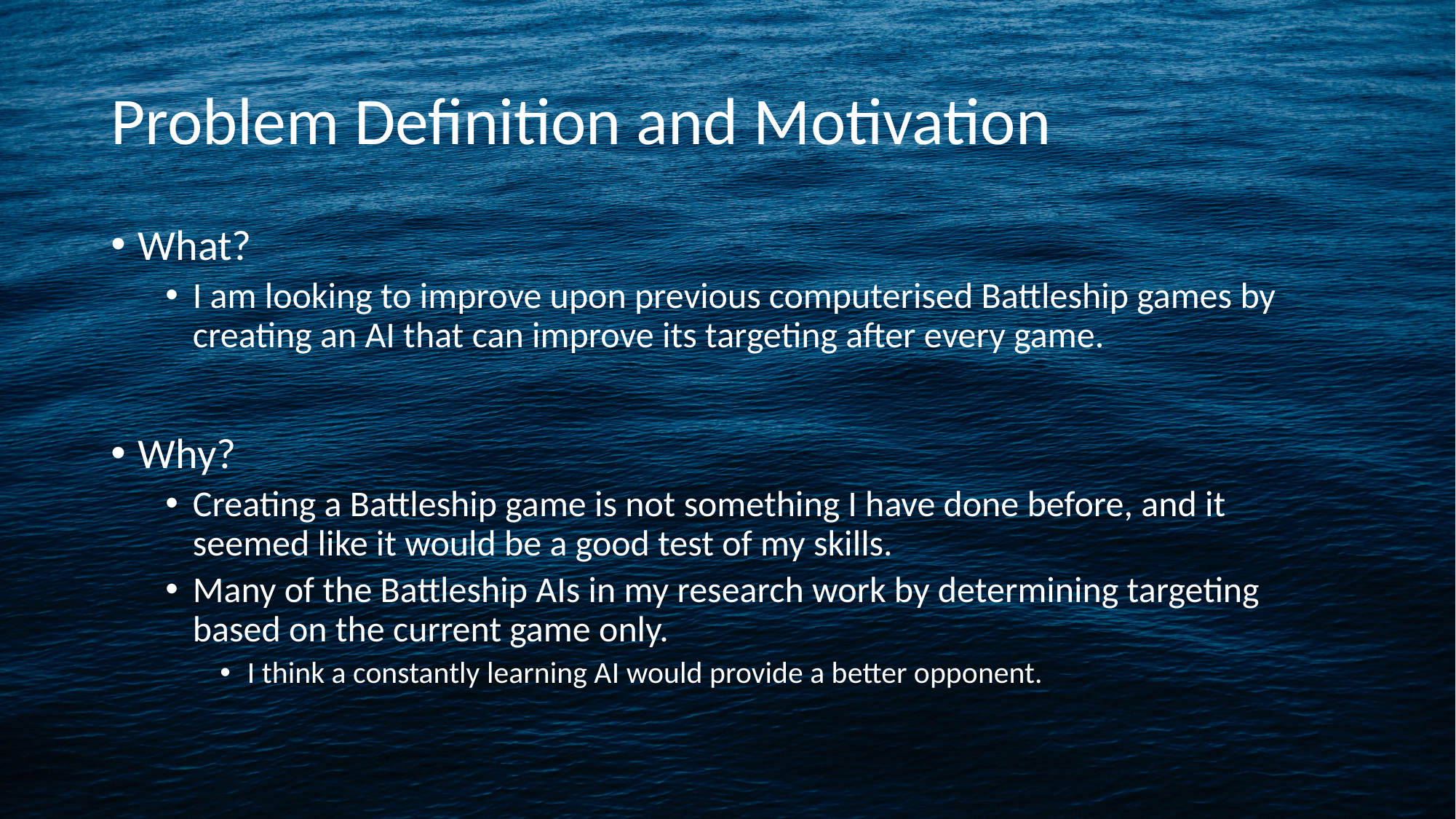

# Problem Definition and Motivation
What?
I am looking to improve upon previous computerised Battleship games by creating an AI that can improve its targeting after every game.

Why?
Creating a Battleship game is not something I have done before, and it seemed like it would be a good test of my skills.
Many of the Battleship AIs in my research work by determining targeting based on the current game only.
I think a constantly learning AI would provide a better opponent.